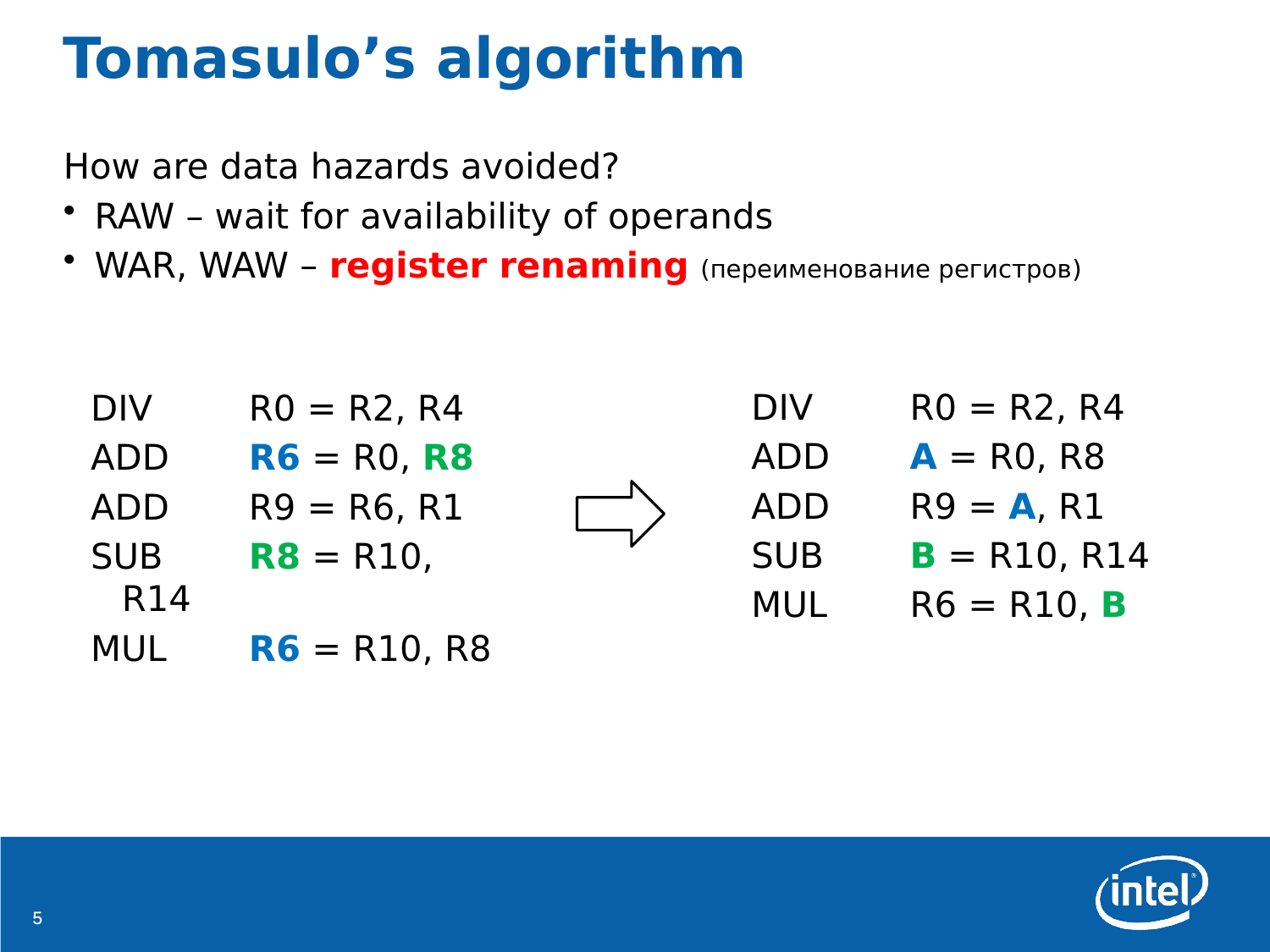

Tomasulo’s algorithm
How are data hazards avoided?
RAW – wait for availability of operands
WAR, WAW – register renaming (переименование регистров)

DIV	R0 = R2, R4
ADD	A = R0, R8
ADD	R9 = A, R1
SUB	B = R10, R14
MUL	R6 = R10, B
DIV	R0 = R2, R4
ADD	R6 = R0, R8
ADD	R9 = R6, R1
SUB	R8 = R10, R14
MUL	R6 = R10, R8